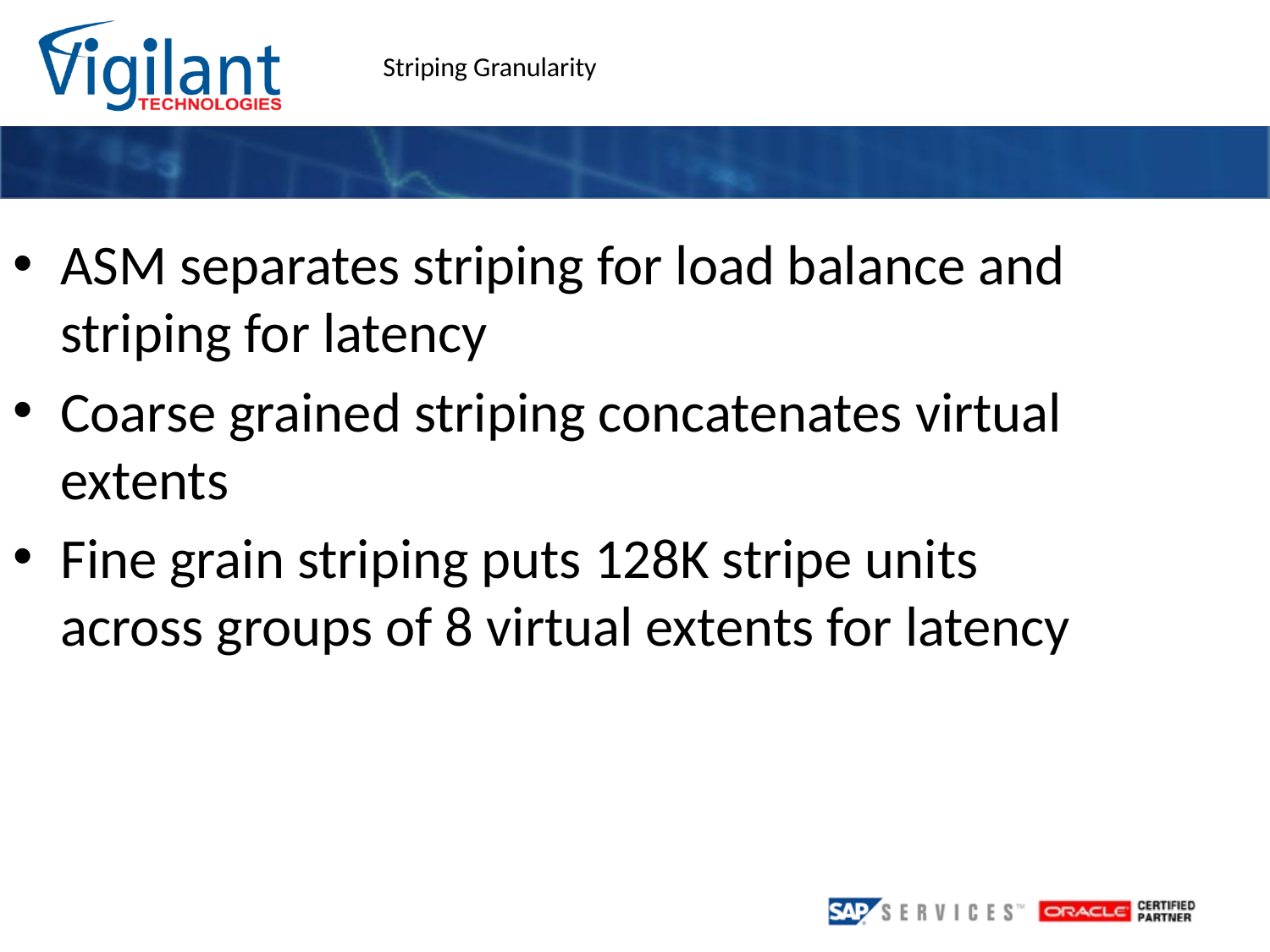

Striping Granularity
ASM separates striping for load balance and striping for latency
Coarse grained striping concatenates virtual extents
Fine grain striping puts 128K stripe units across groups of 8 virtual extents for latency